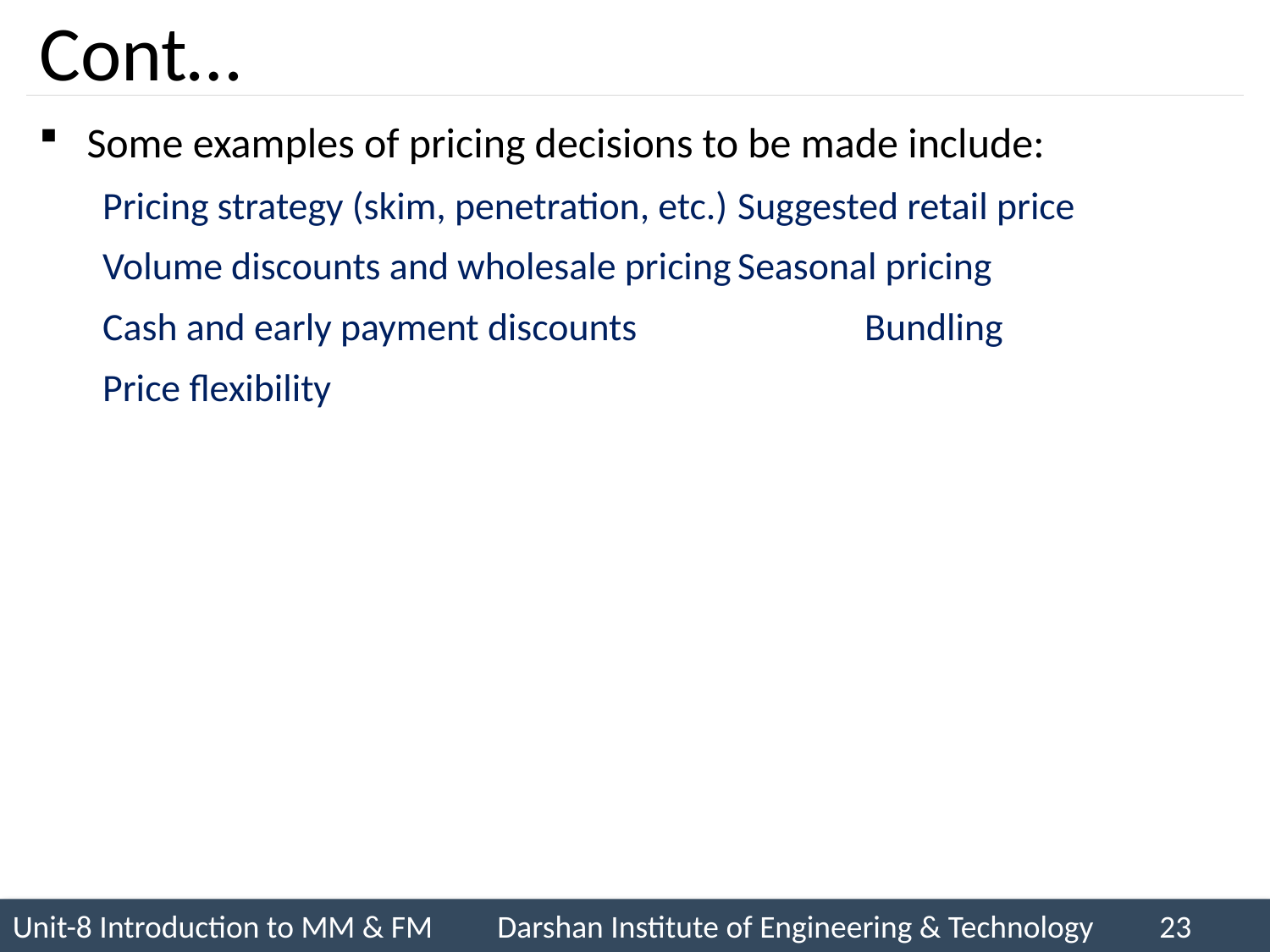

# Cont…
Some examples of pricing decisions to be made include:
Pricing strategy (skim, penetration, etc.)	Suggested retail price
Volume discounts and wholesale pricing	Seasonal pricing
Cash and early payment discounts		Bundling
Price flexibility